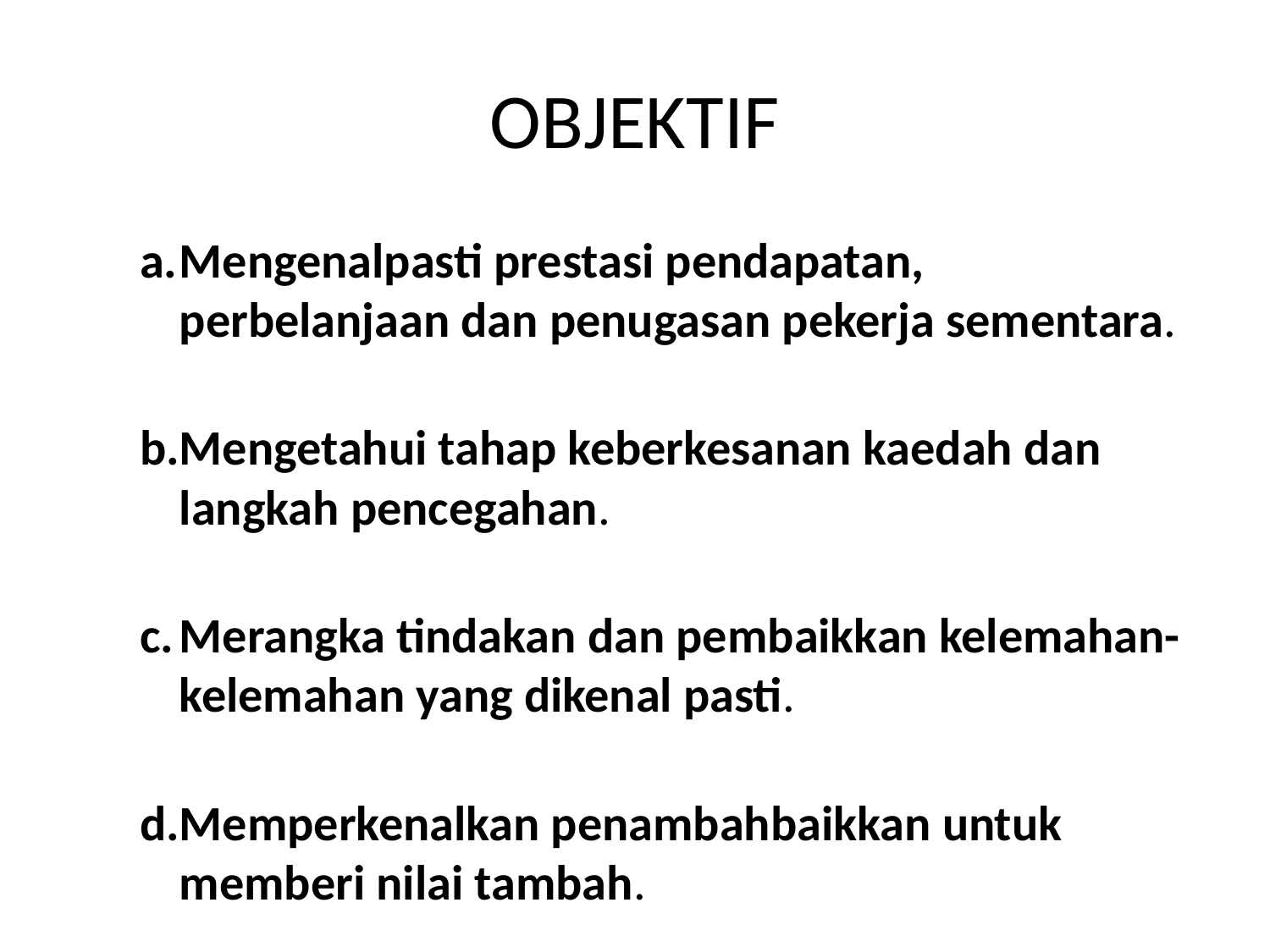

# OBJEKTIF
Mengenalpasti prestasi pendapatan, perbelanjaan dan penugasan pekerja sementara.
Mengetahui tahap keberkesanan kaedah dan langkah pencegahan.
Merangka tindakan dan pembaikkan kelemahan-kelemahan yang dikenal pasti.
Memperkenalkan penambahbaikkan untuk memberi nilai tambah.